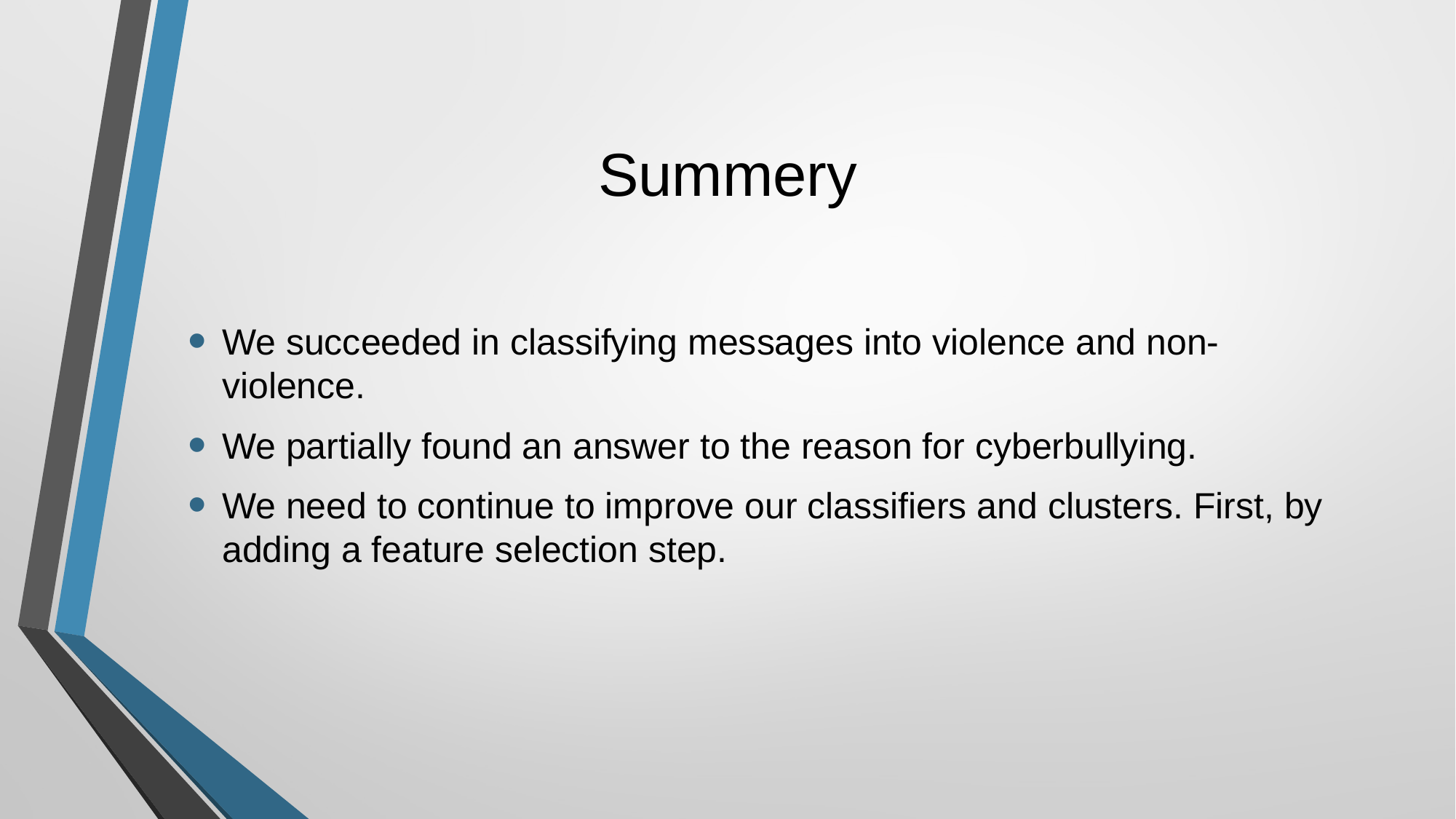

# Summery
We succeeded in classifying messages into violence and non-violence.
We partially found an answer to the reason for cyberbullying.
We need to continue to improve our classifiers and clusters. First, by adding a feature selection step.